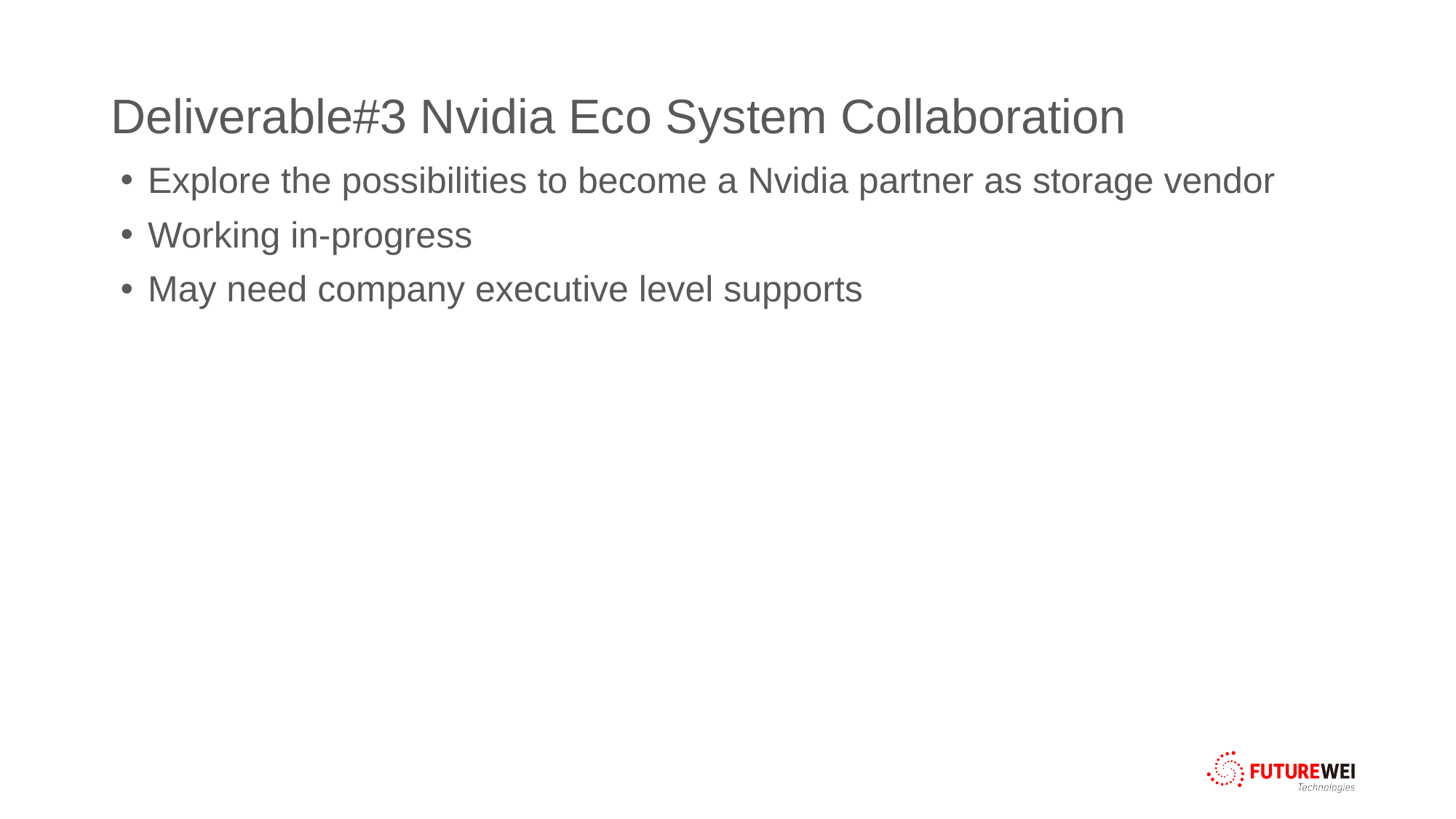

# Deliverable#3 Nvidia Eco System Collaboration
Explore the possibilities to become a Nvidia partner as storage vendor
Working in-progress
May need company executive level supports